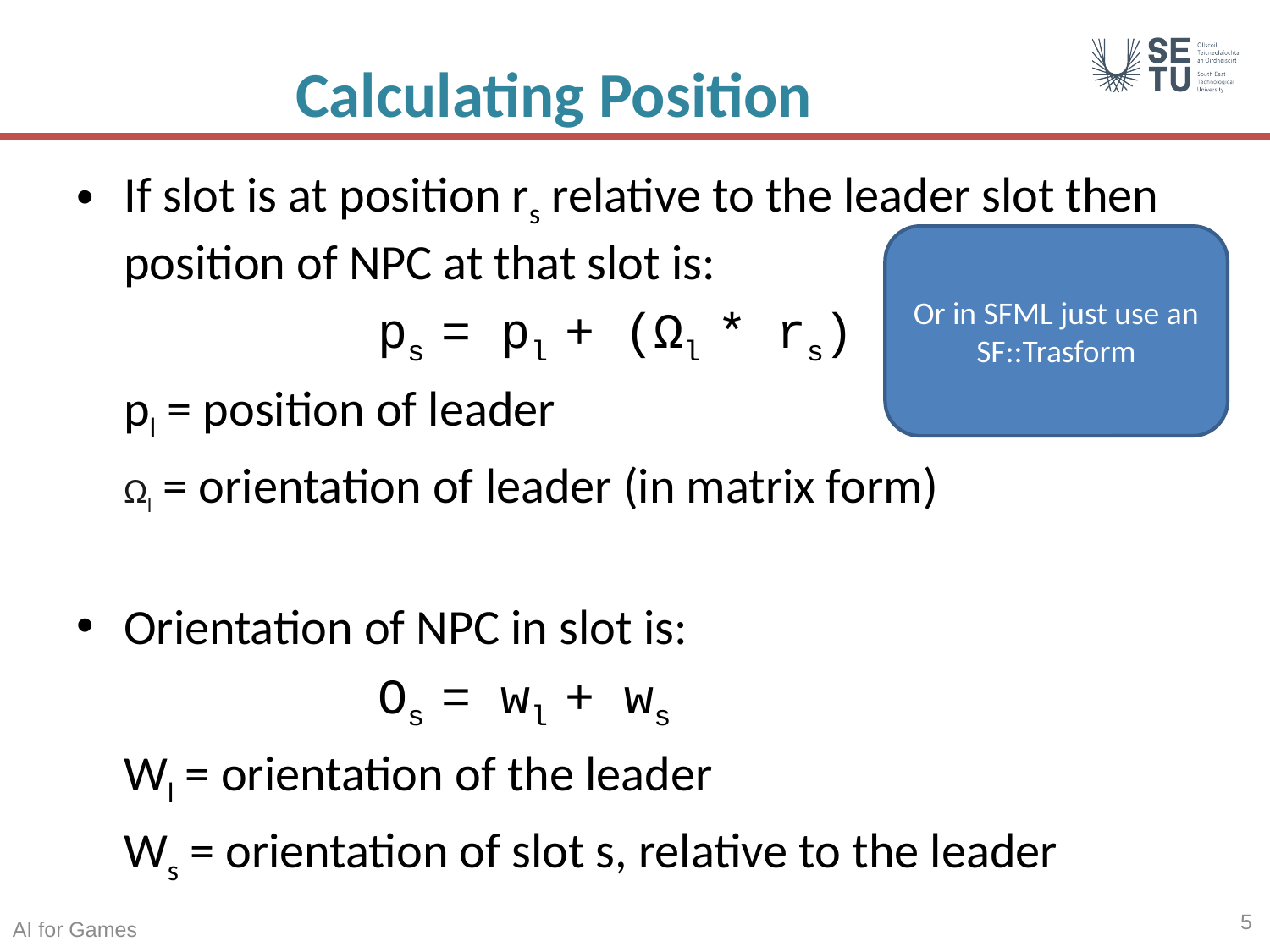

# Calculating Position
If slot is at position rs relative to the leader slot then position of NPC at that slot is:
			ps = pl + (Ωl * rs)
	pl = position of leader
	Ωl = orientation of leader (in matrix form)

Orientation of NPC in slot is:
			Os = wl + ws
	Wl = orientation of the leader
	Ws = orientation of slot s, relative to the leader

Or in SFML just use an SF::Trasform
5